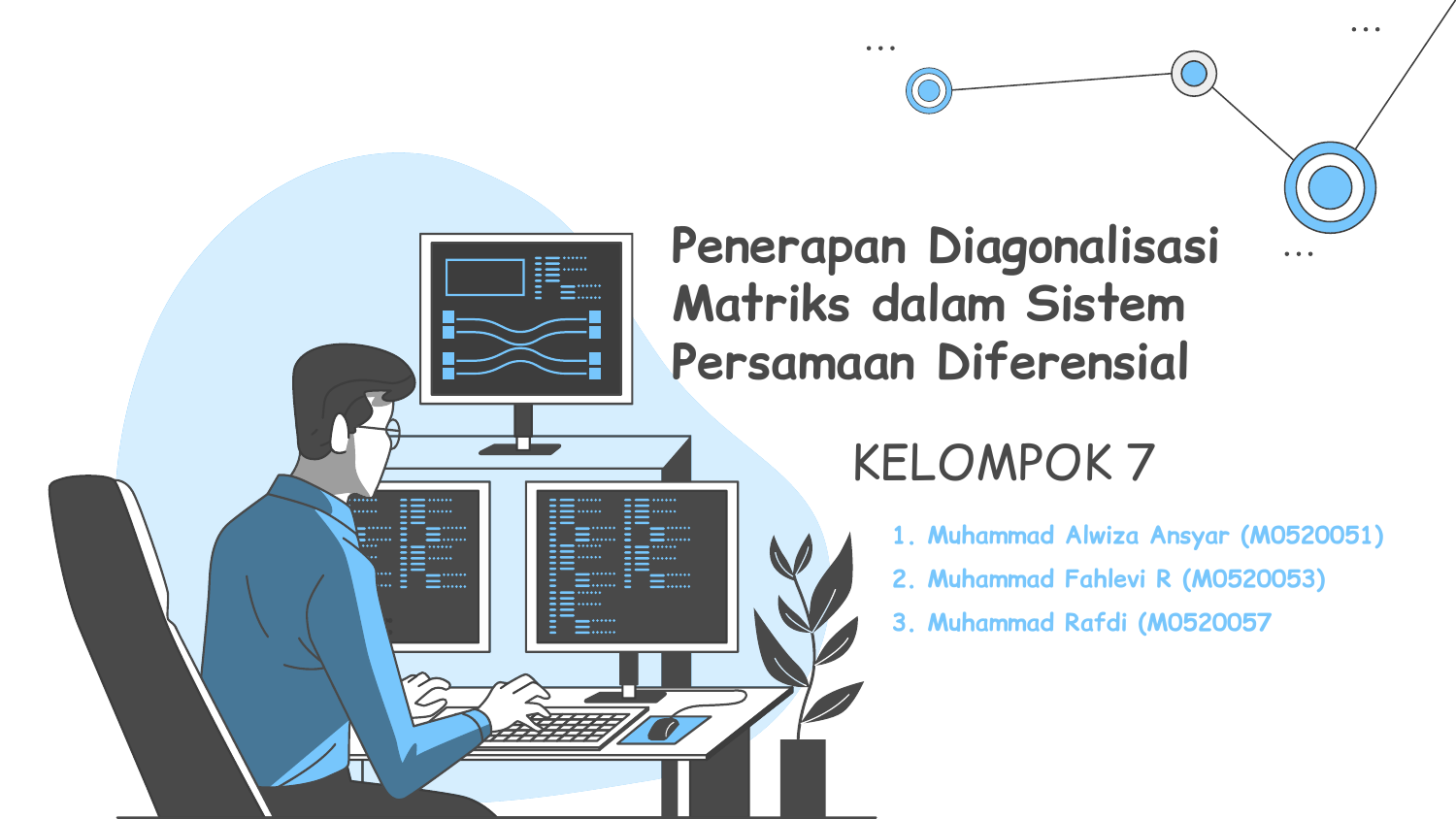

Penerapan Diagonalisasi Matriks dalam Sistem Persamaan Diferensial
# KELOMPOK 7
1. Muhammad Alwiza Ansyar (M0520051)
2. Muhammad Fahlevi R (M0520053)
3. Muhammad Rafdi (M0520057